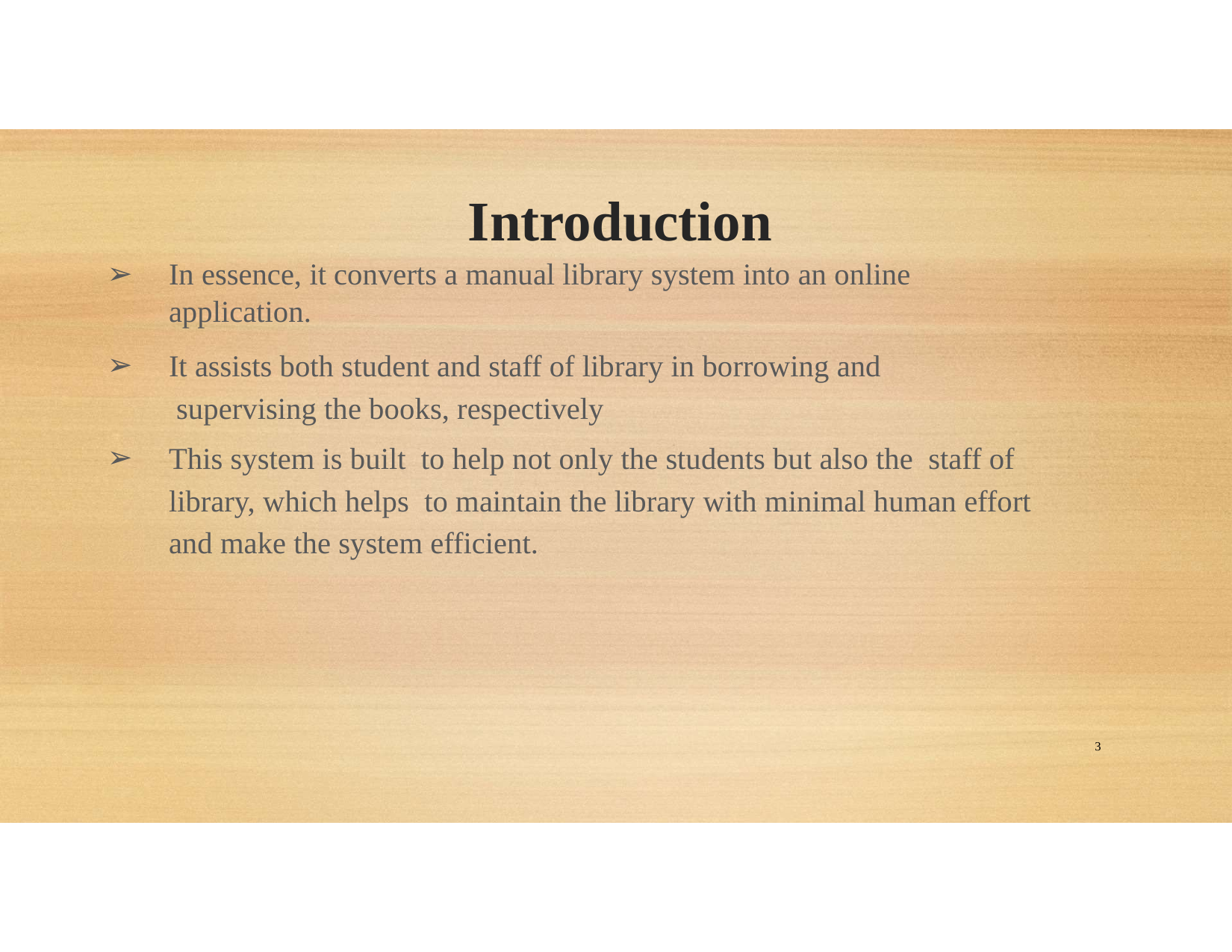

# Introduction
In essence, it converts a manual library system into an online application.
It assists both student and staff of library in borrowing and  supervising the books, respectively
This system is built  to help not only the students but also the  staff of library, which helps  to maintain the library with minimal human effort and make the system efficient.
3